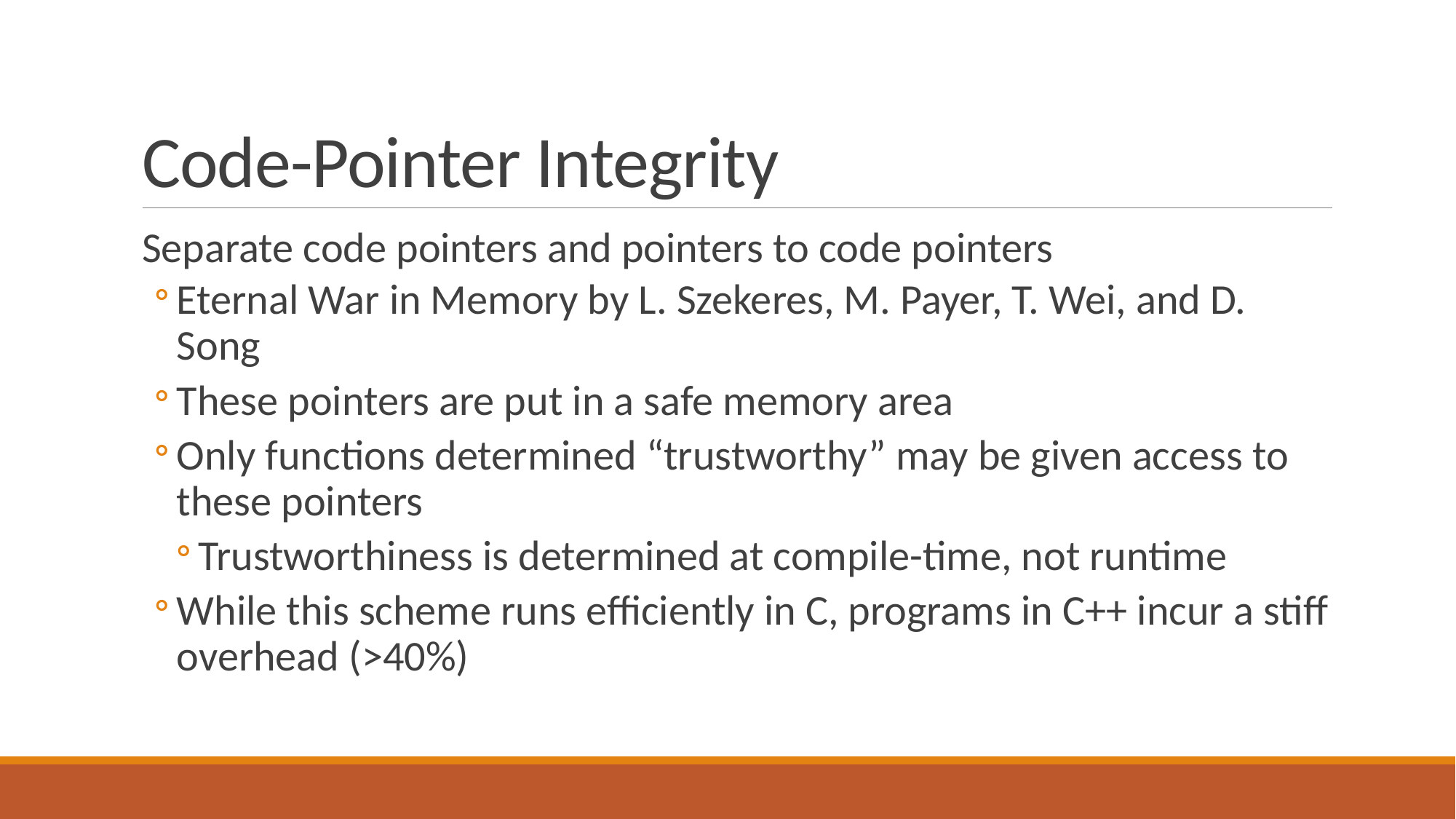

# Code-Pointer Integrity
Separate code pointers and pointers to code pointers
Eternal War in Memory by L. Szekeres, M. Payer, T. Wei, and D. Song
These pointers are put in a safe memory area
Only functions determined “trustworthy” may be given access to these pointers
Trustworthiness is determined at compile-time, not runtime
While this scheme runs efficiently in C, programs in C++ incur a stiff overhead (>40%)